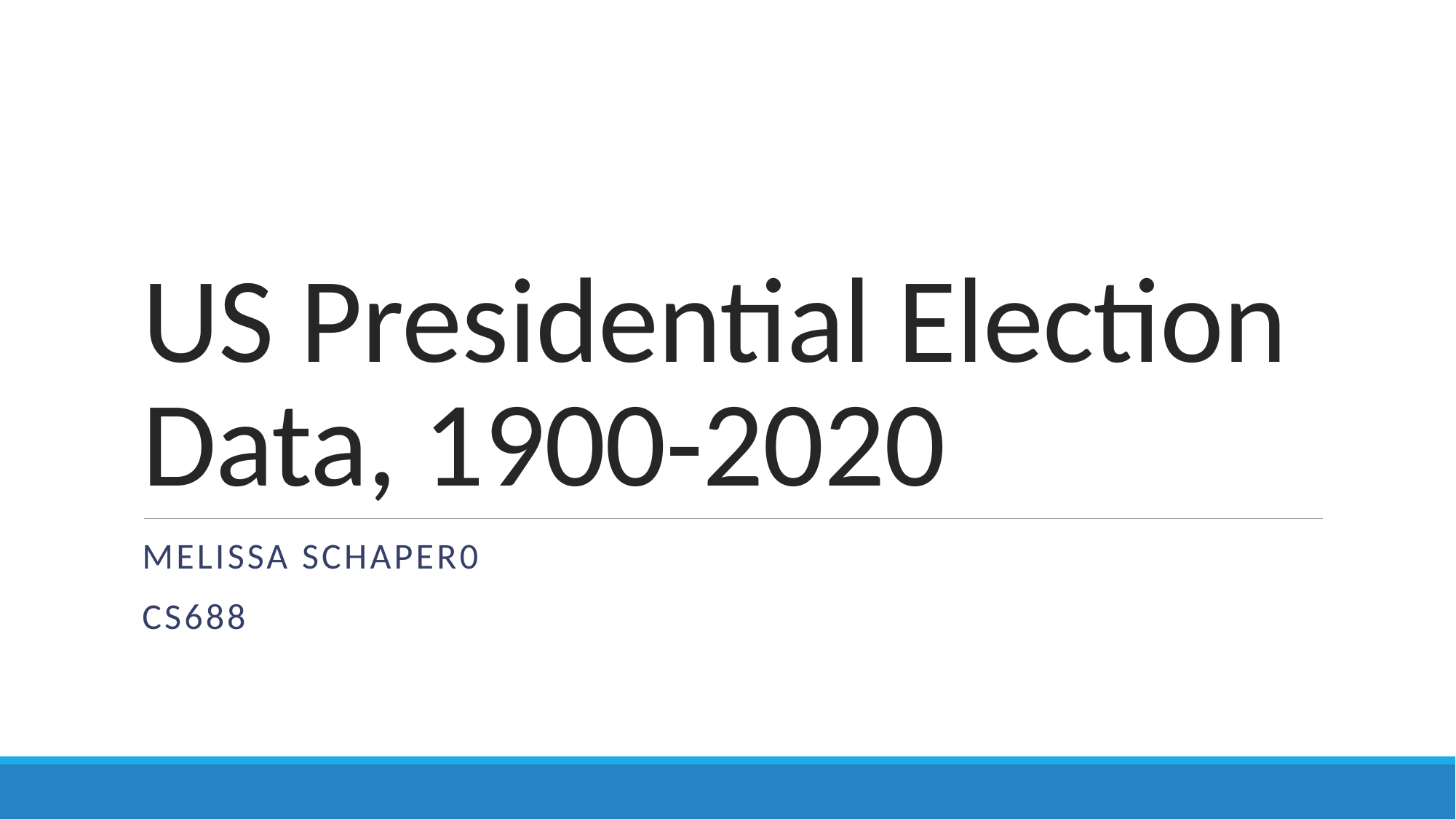

# US Presidential Election Data, 1900-2020
Melissa schaper0
cs688